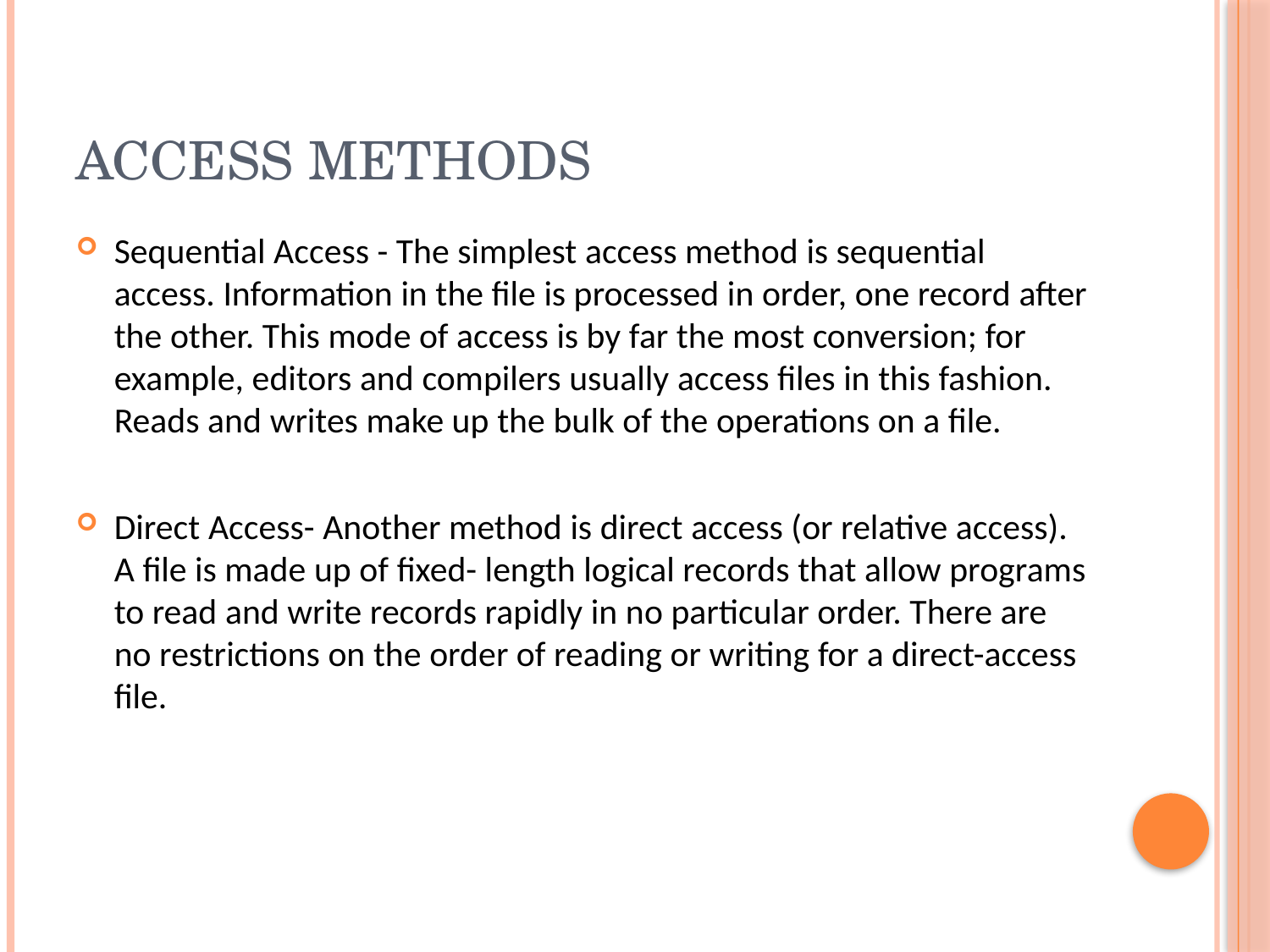

# Access Methods
Sequential Access - The simplest access method is sequential access. Information in the file is processed in order, one record after the other. This mode of access is by far the most conversion; for example, editors and compilers usually access files in this fashion. Reads and writes make up the bulk of the operations on a file.

Direct Access- Another method is direct access (or relative access). A file is made up of fixed- length logical records that allow programs to read and write records rapidly in no particular order. There are no restrictions on the order of reading or writing for a direct-access file.